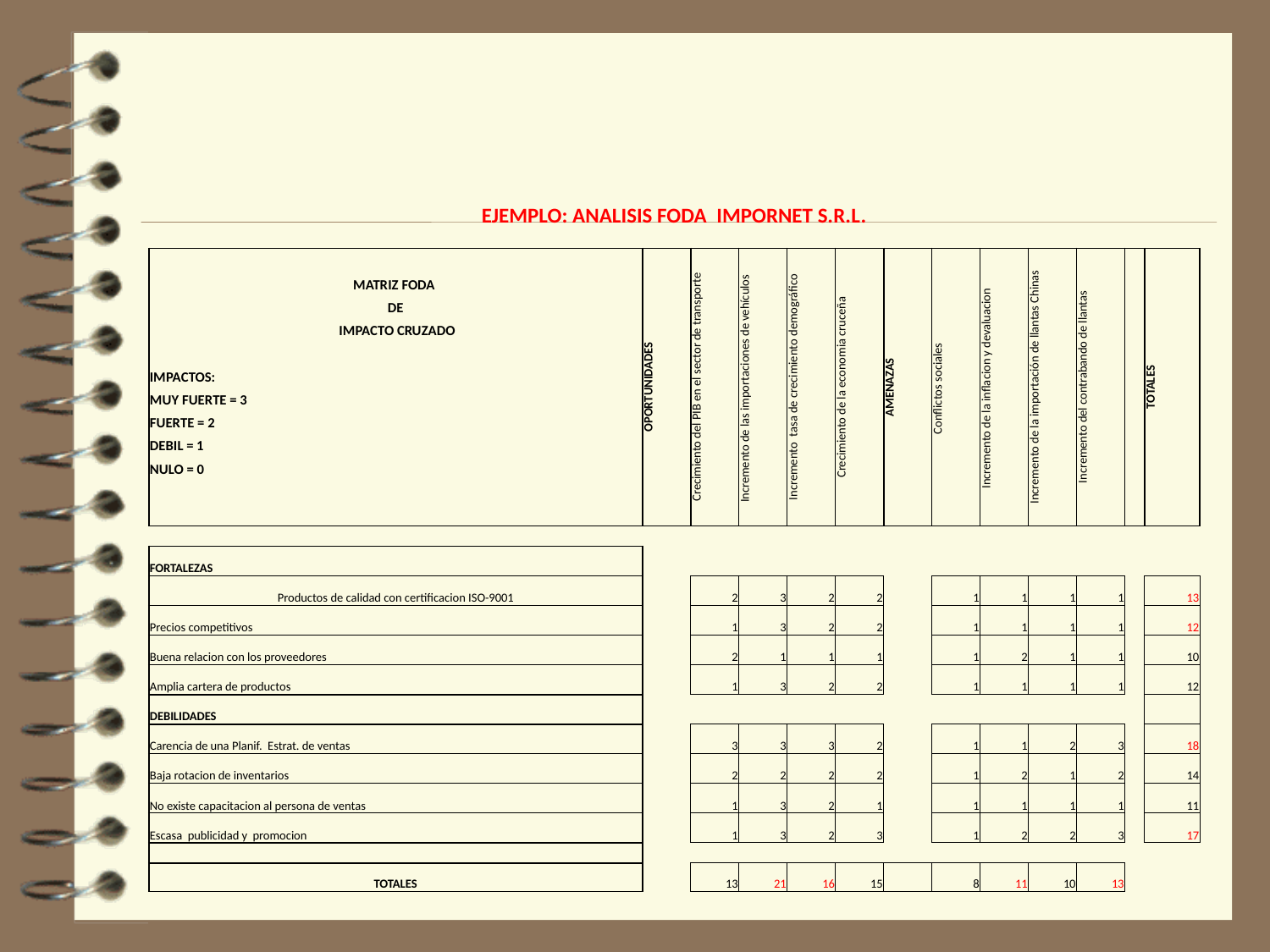

| EJEMPLO: ANALISIS FODA IMPORNET S.R.L. |  |  |  |  |  |  |  |  |  |  |  |  |  |  |  |
| --- | --- | --- | --- | --- | --- | --- | --- | --- | --- | --- | --- | --- | --- | --- | --- |
|  |  |  |  |  |  |  |  |  |  |  |  |  |  |  |  |
|  |  |  |  | OPORTUNIDADES | Crecimiento del PIB en el sector de transporte | Incremento de las importaciones de vehículos | Incremento tasa de crecimiento demográfico | Crecimiento de la economia cruceña | AMENAZAS | Conflictos sociales | Incremento de la inflacion y devaluacion | Incremento de la importación de llantas Chinas | Incremento del contrabando de llantas |  | TOTALES |
| MATRIZ FODA |  |  |  |  |  |  |  |  |  |  |  |  |  |  |  |
| DE |  |  |  |  |  |  |  |  |  |  |  |  |  |  |  |
| IMPACTO CRUZADO |  |  |  |  |  |  |  |  |  |  |  |  |  |  |  |
|  |  |  |  |  |  |  |  |  |  |  |  |  |  |  |  |
| IMPACTOS: |  |  |  |  |  |  |  |  |  |  |  |  |  |  |  |
| MUY FUERTE = 3 |  |  |  |  |  |  |  |  |  |  |  |  |  |  |  |
| FUERTE = 2 |  |  |  |  |  |  |  |  |  |  |  |  |  |  |  |
| DEBIL = 1 |  |  |  |  |  |  |  |  |  |  |  |  |  |  |  |
| NULO = 0 |  |  |  |  |  |  |  |  |  |  |  |  |  |  |  |
|  |  |  |  |  |  |  |  |  |  |  |  |  |  |  |  |
|  |  |  |  |  |  |  |  |  |  |  |  |  |  |  |  |
|  |  |  |  |  |  |  |  |  |  |  |  |  |  |  |  |
| FORTALEZAS |  |  |  |  |  |  |  |  |  |  |  |  |  |  |  |
| Productos de calidad con certificacion ISO-9001 |  |  |  |  | 2 | 3 | 2 | 2 |  | 1 | 1 | 1 | 1 |  | 13 |
| Precios competitivos |  |  |  |  | 1 | 3 | 2 | 2 |  | 1 | 1 | 1 | 1 |  | 12 |
| Buena relacion con los proveedores |  |  |  |  | 2 | 1 | 1 | 1 |  | 1 | 2 | 1 | 1 |  | 10 |
| Amplia cartera de productos |  |  |  |  | 1 | 3 | 2 | 2 |  | 1 | 1 | 1 | 1 |  | 12 |
| DEBILIDADES |  |  |  |  |  |  |  |  |  |  |  |  |  |  |  |
| Carencia de una Planif. Estrat. de ventas |  |  |  |  | 3 | 3 | 3 | 2 |  | 1 | 1 | 2 | 3 |  | 18 |
| Baja rotacion de inventarios |  |  |  |  | 2 | 2 | 2 | 2 |  | 1 | 2 | 1 | 2 |  | 14 |
| No existe capacitacion al persona de ventas |  |  |  |  | 1 | 3 | 2 | 1 |  | 1 | 1 | 1 | 1 |  | 11 |
| Escasa publicidad y promocion |  |  |  |  | 1 | 3 | 2 | 3 |  | 1 | 2 | 2 | 3 |  | 17 |
|  |  |  |  |  |  |  |  |  |  |  |  |  |  |  |  |
| TOTALES |  |  |  |  | 13 | 21 | 16 | 15 |  | 8 | 11 | 10 | 13 |  |  |